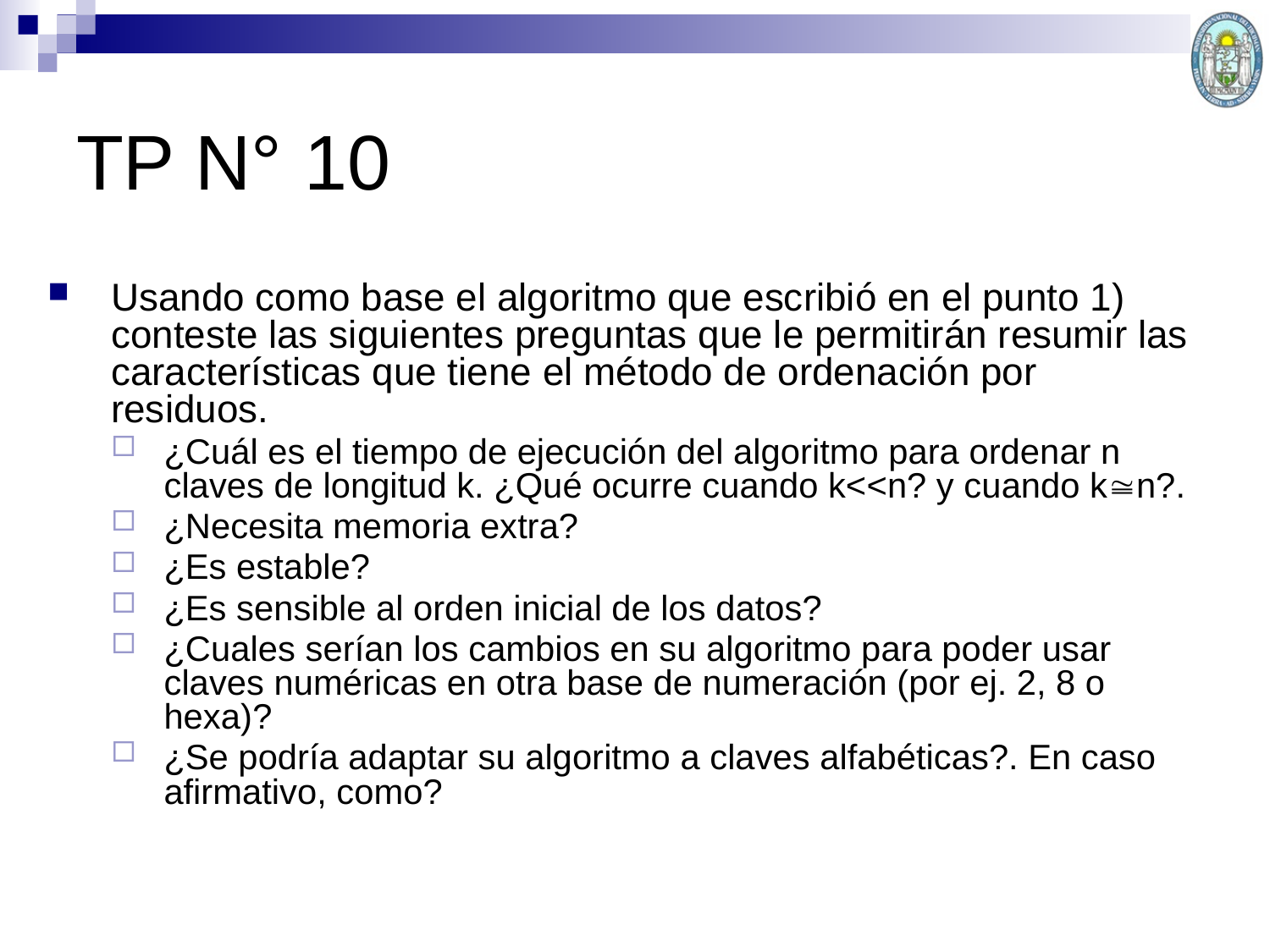

TP N° 10
Usando como base el algoritmo que escribió en el punto 1) conteste las siguientes preguntas que le permitirán resumir las  características que tiene el método de ordenación por residuos.
¿Cuál es el tiempo de ejecución del algoritmo para ordenar n claves de longitud k. ¿Qué ocurre cuando k<<n? y cuando k≅n?.
¿Necesita memoria extra?
¿Es estable?
¿Es sensible al orden inicial de los datos?
¿Cuales serían los cambios en su algoritmo para poder usar claves numéricas en otra base de numeración (por ej. 2, 8 o hexa)?
¿Se podría adaptar su algoritmo a claves alfabéticas?. En caso afirmativo, como?